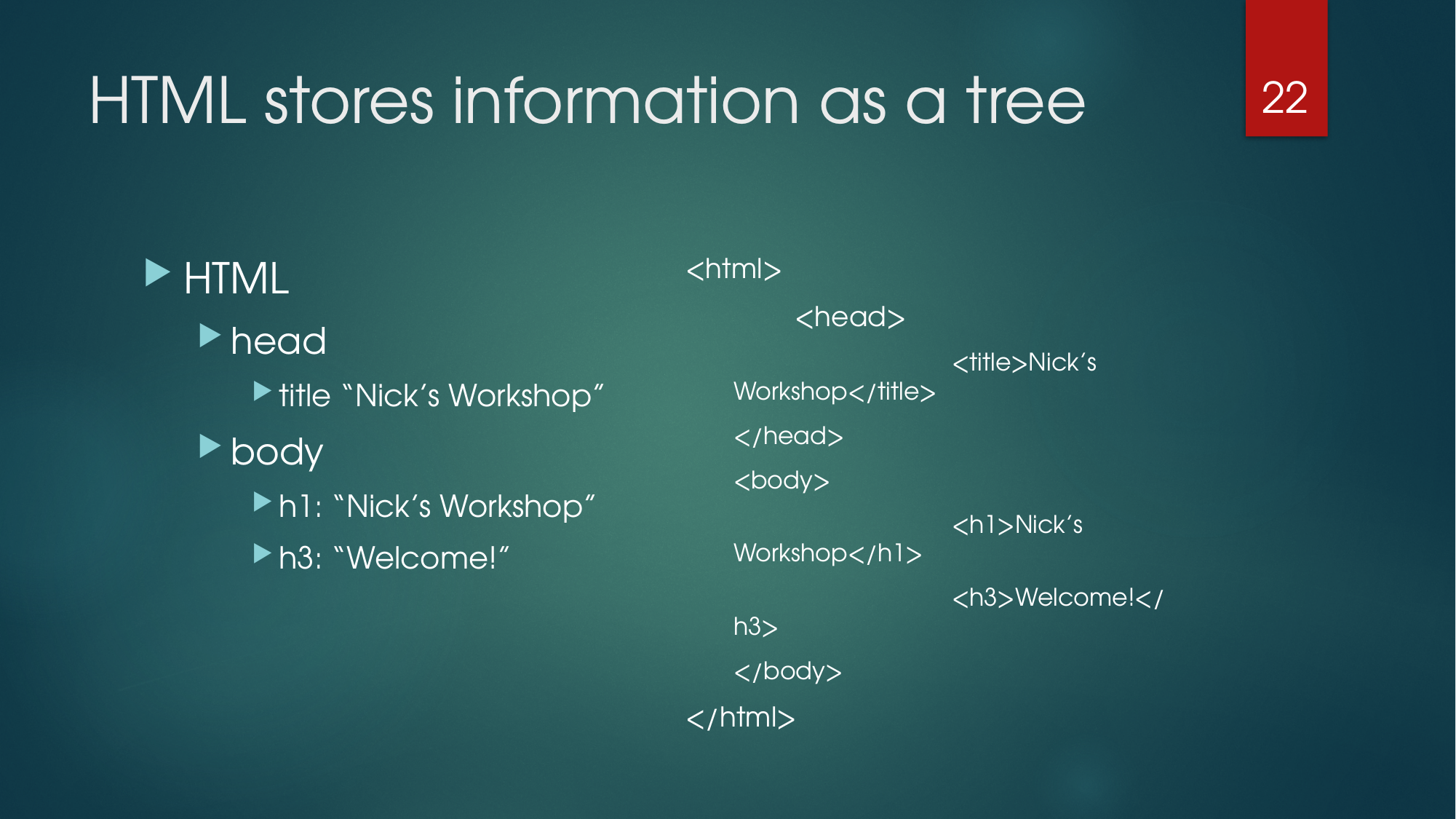

22
# HTML stores information as a tree
<html>
	<head>
		<title>Nick’s Workshop</title>
</head>
<body>
		<h1>Nick’s Workshop</h1>
		<h3>Welcome!</h3>
</body>
</html>
HTML
head
title “Nick’s Workshop”
body
h1: “Nick’s Workshop”
h3: “Welcome!”